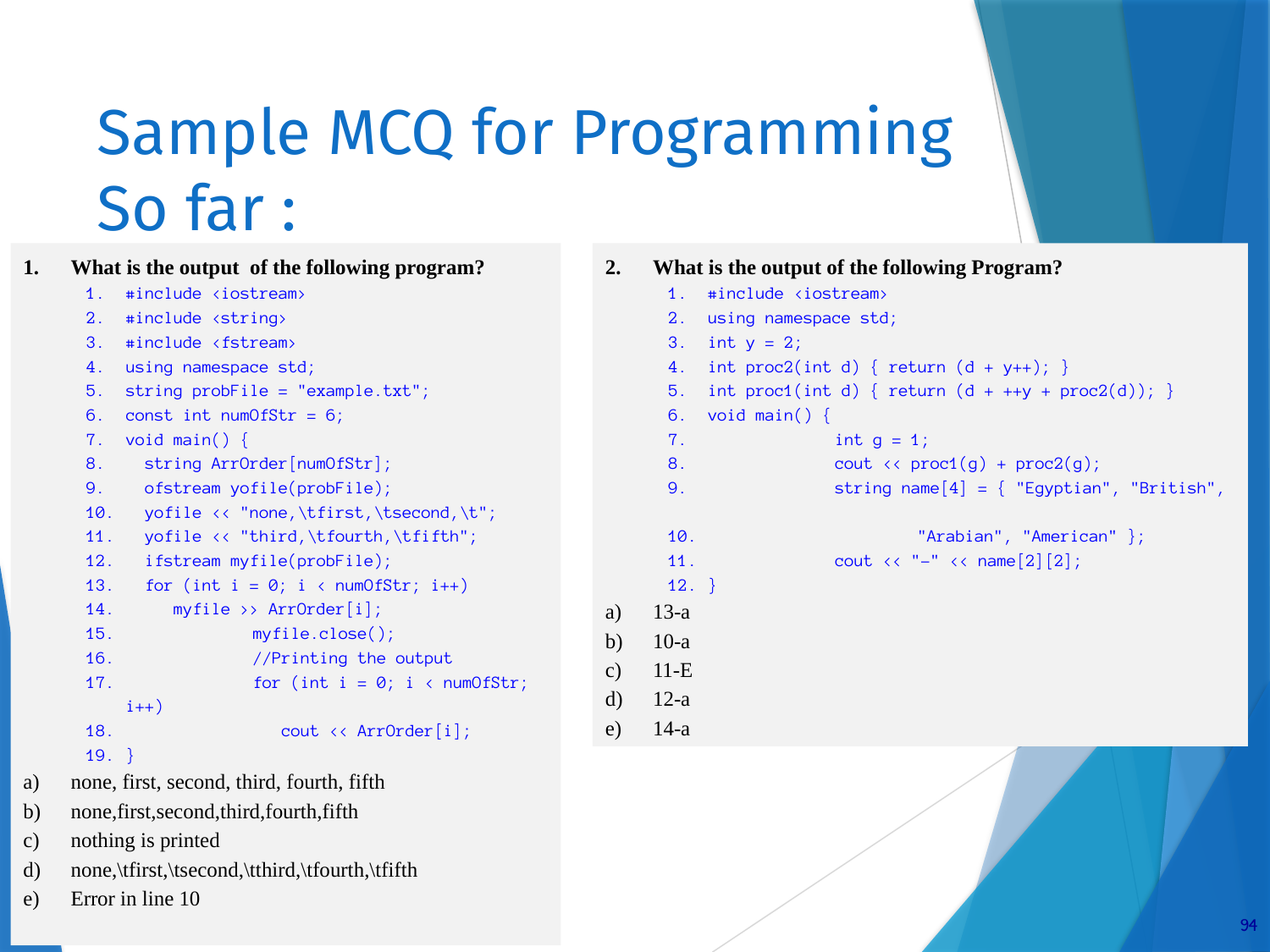

# Sample MCQ for Programming So far :
What is the output  of the following program?
#include <iostream>
#include <string>
#include <fstream>
using namespace std;
string probFile = "example.txt";
const int numOfStr = 6;
void main() {
  string ArrOrder[numOfStr];
  ofstream yofile(probFile);
  yofile << "none,\tfirst,\tsecond,\t";
  yofile << "third,\tfourth,\tfifth";
  ifstream myfile(probFile);
  for (int i = 0; i < numOfStr; i++)
     myfile >> ArrOrder[i];
	myfile.close();
	//Printing the output
	for (int i = 0; i < numOfStr; i++)
	   cout << ArrOrder[i];
}
none, first, second, third, fourth, fifth
none,first,second,third,fourth,fifth
nothing is printed
none,\tfirst,\tsecond,\tthird,\tfourth,\tfifth
Error in line 10

What is the output of the following Program?
#include <iostream>
using namespace std;
int y = 2;
int proc2(int d) { return (d + y++); }
int proc1(int d) { return (d + ++y + proc2(d)); }
void main() {
	int g = 1;
	cout << proc1(g) + proc2(g);
	string name[4] = { "Egyptian", "British",
                      "Arabian", "American" };
	cout << "-" << name[2][2];
}
13-a
10-a
11-E
12-a
14-a
94